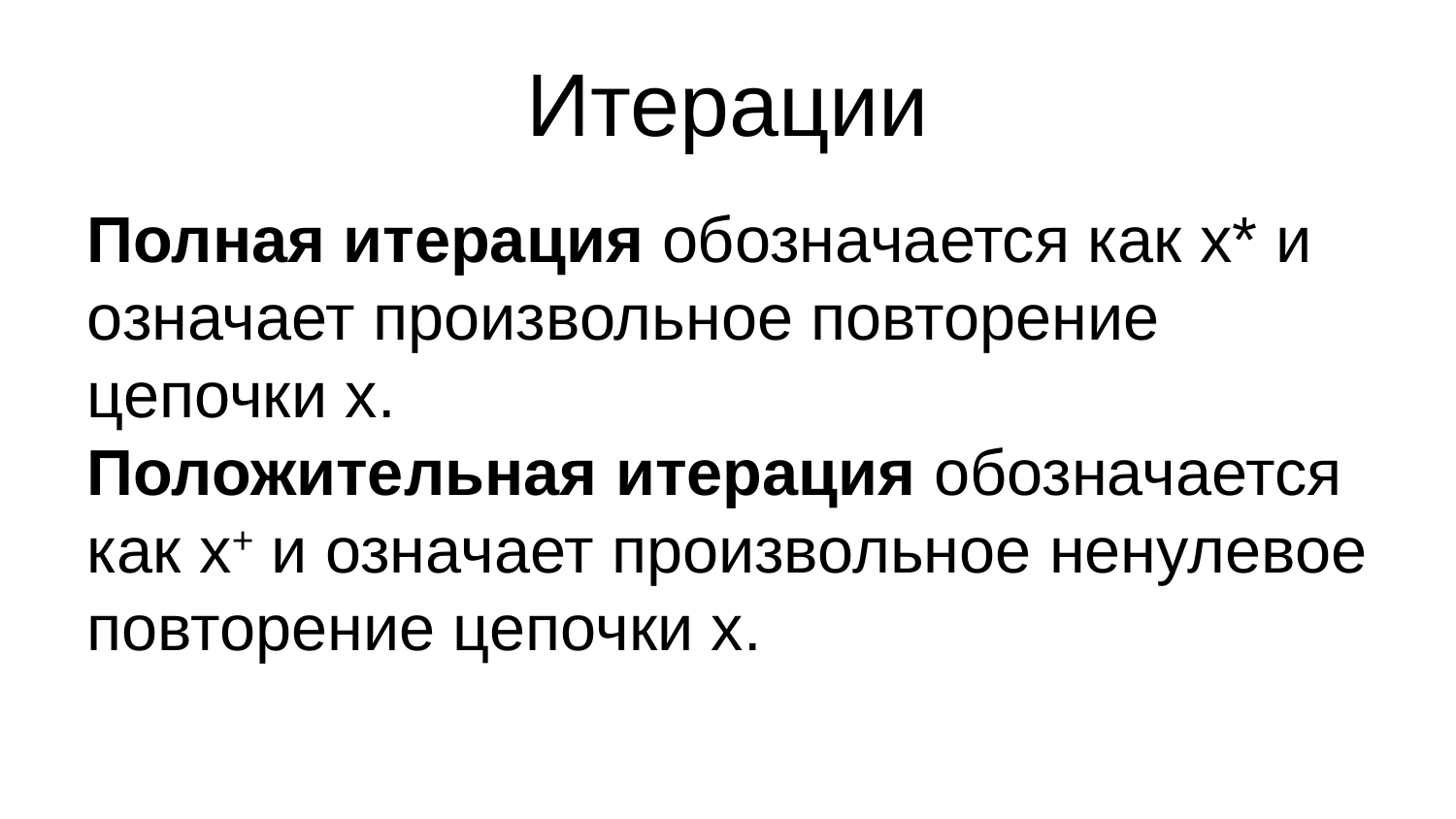

Итерации
Полная итерация обозначается как x* и означает произвольное повторение цепочки x.
Положительная итерация обозначается как x+ и означает произвольное ненулевое повторение цепочки x.